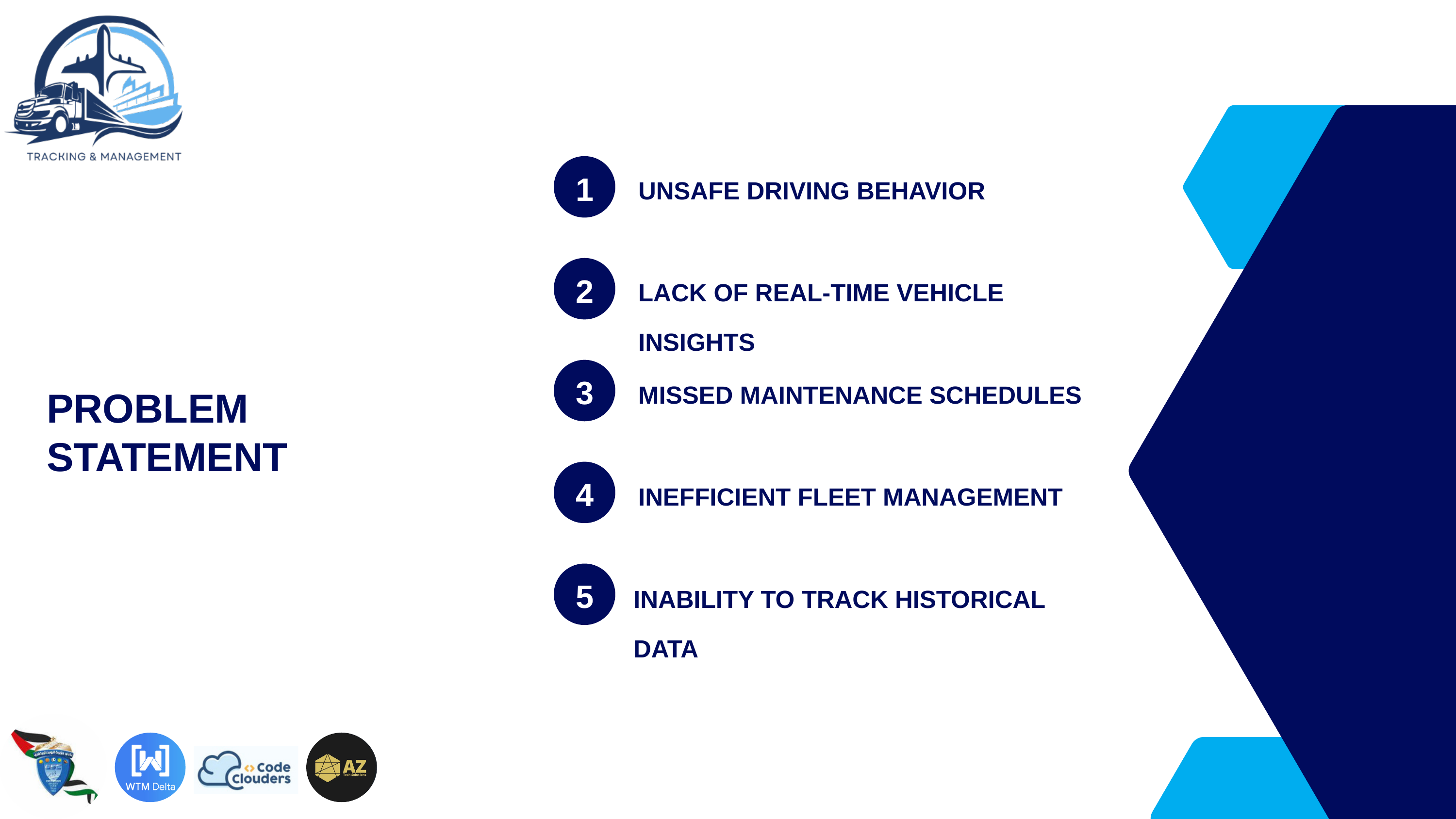

UNSAFE DRIVING BEHAVIOR

1

2

3

4

5
LACK OF REAL-TIME VEHICLE INSIGHTS
MISSED MAINTENANCE SCHEDULES
PROBLEM STATEMENT
INEFFICIENT FLEET MANAGEMENT

INABILITY TO TRACK HISTORICAL DATA